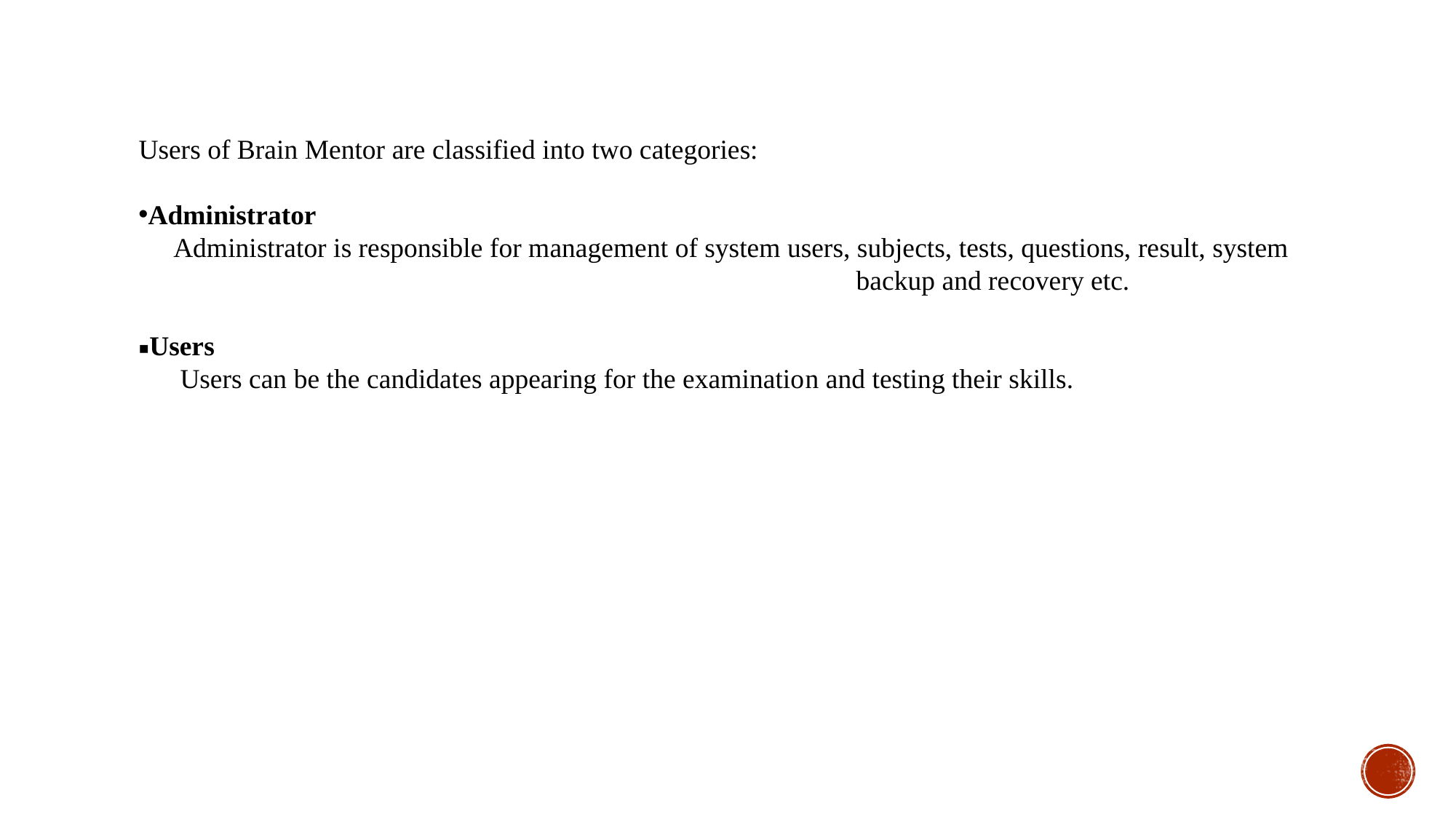

Users of Brain Mentor are classified into two categories:

Administrator
     Administrator is responsible for management of system users, subjects, tests, questions, result, system                                                                                                        backup and recovery etc.

Users
      Users can be the candidates appearing for the examination and testing their skills.